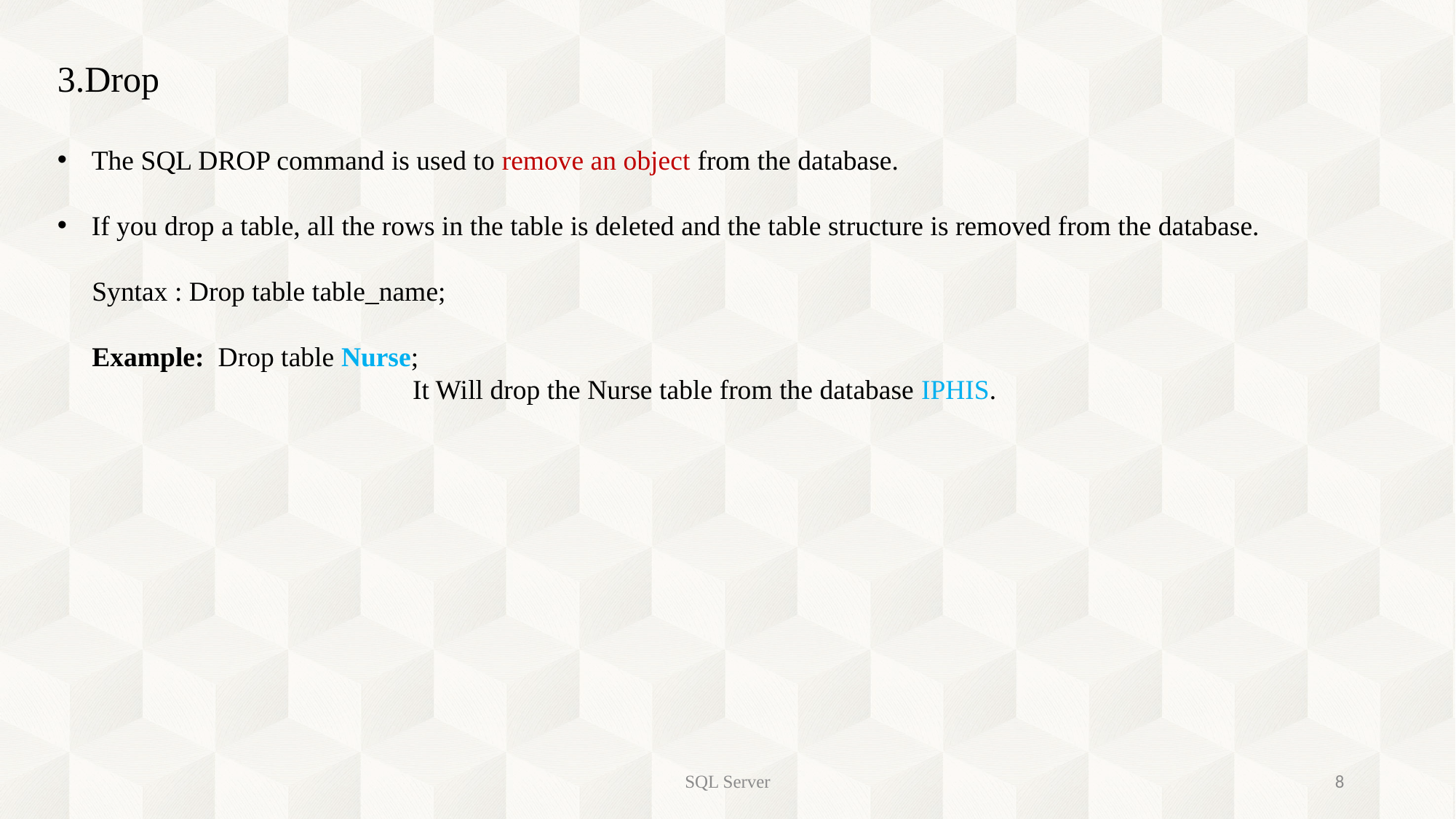

3.Drop

The SQL DROP command is used to remove an object from the database.

If you drop a table, all the rows in the table is deleted and the table structure is removed from the database.

     Syntax : Drop table table_name;

     Example:  Drop table Nurse;
			    It Will drop the Nurse table from the database IPHIS.

SQL Server
8